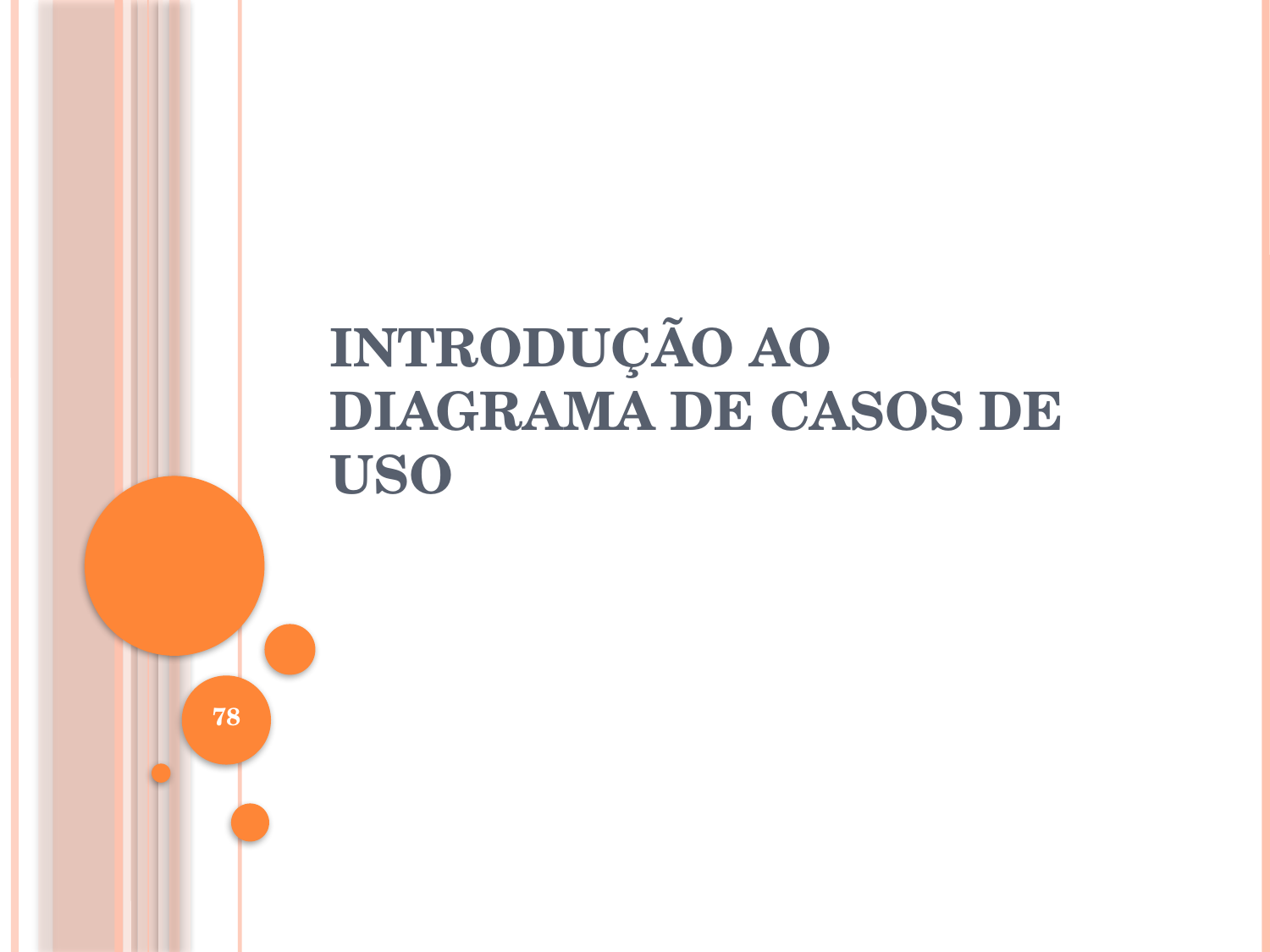

# Introdução ao Diagrama de Casos de Uso
78